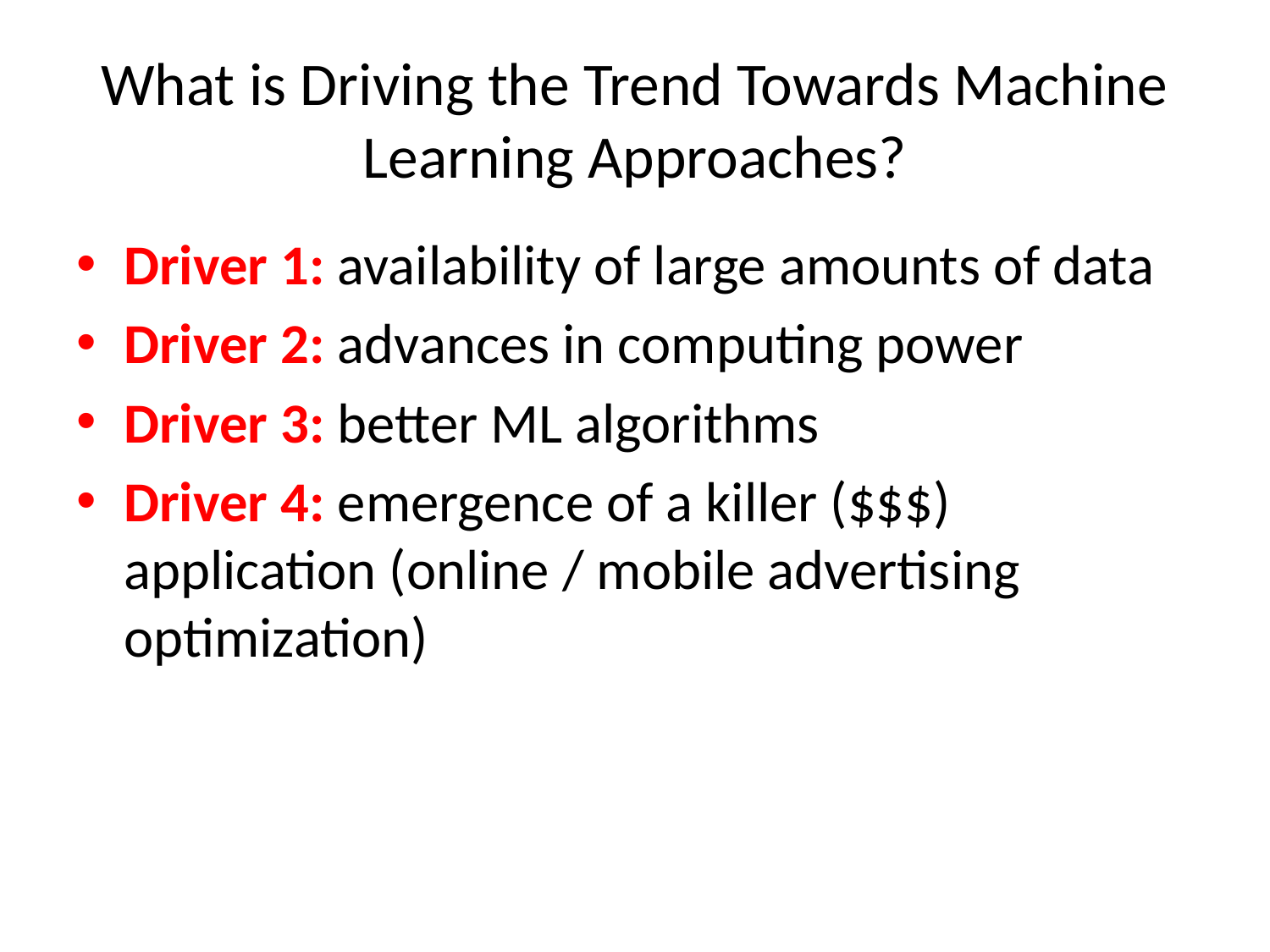

# What is Driving the Trend Towards Machine Learning Approaches?
Driver 1: availability of large amounts of data
Driver 2: advances in computing power
Driver 3: better ML algorithms
Driver 4: emergence of a killer ($$$) application (online / mobile advertising optimization)